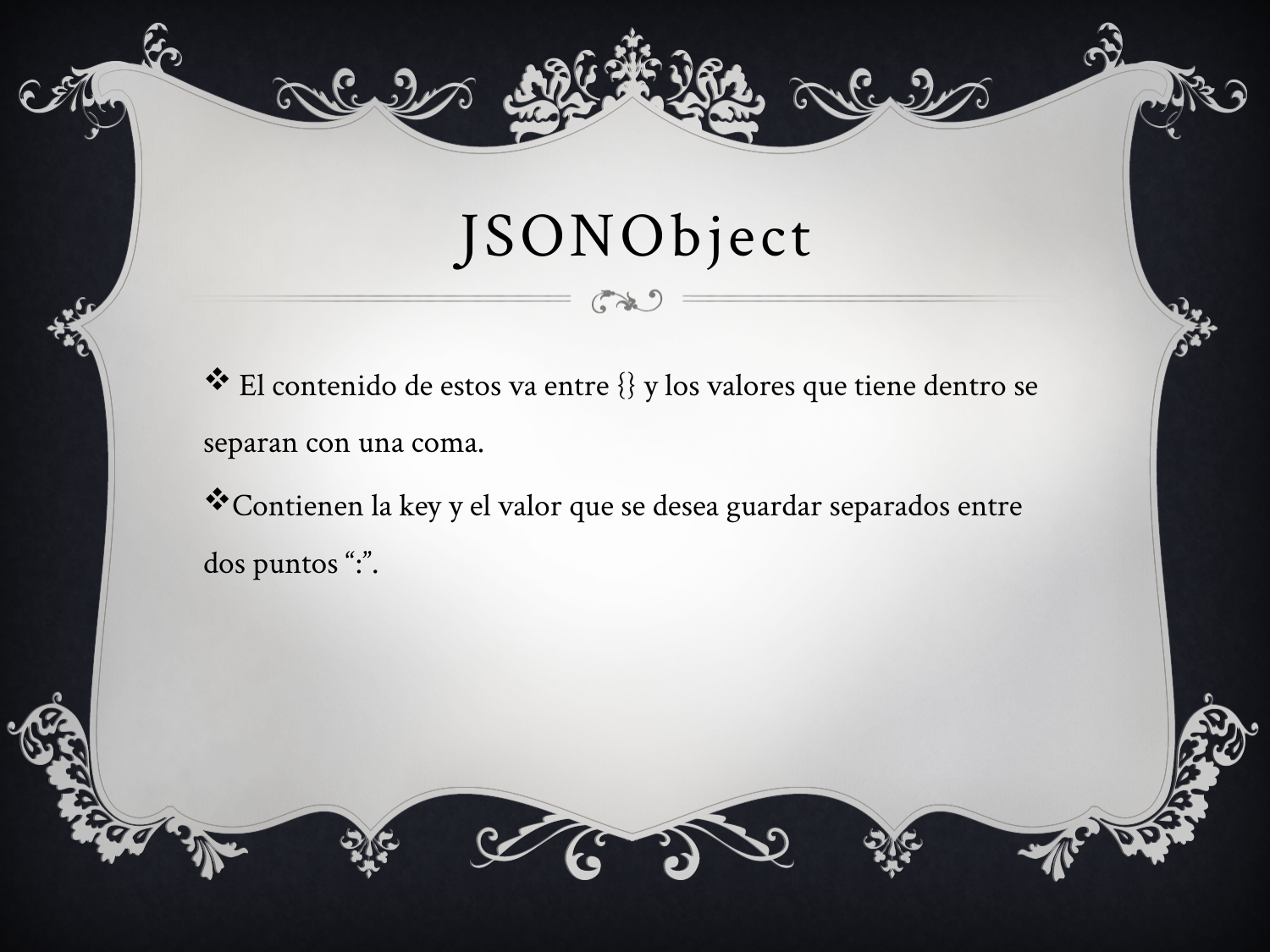

# JSONObject
 El contenido de estos va entre {} y los valores que tiene dentro se separan con una coma.
Contienen la key y el valor que se desea guardar separados entre dos puntos “:”.